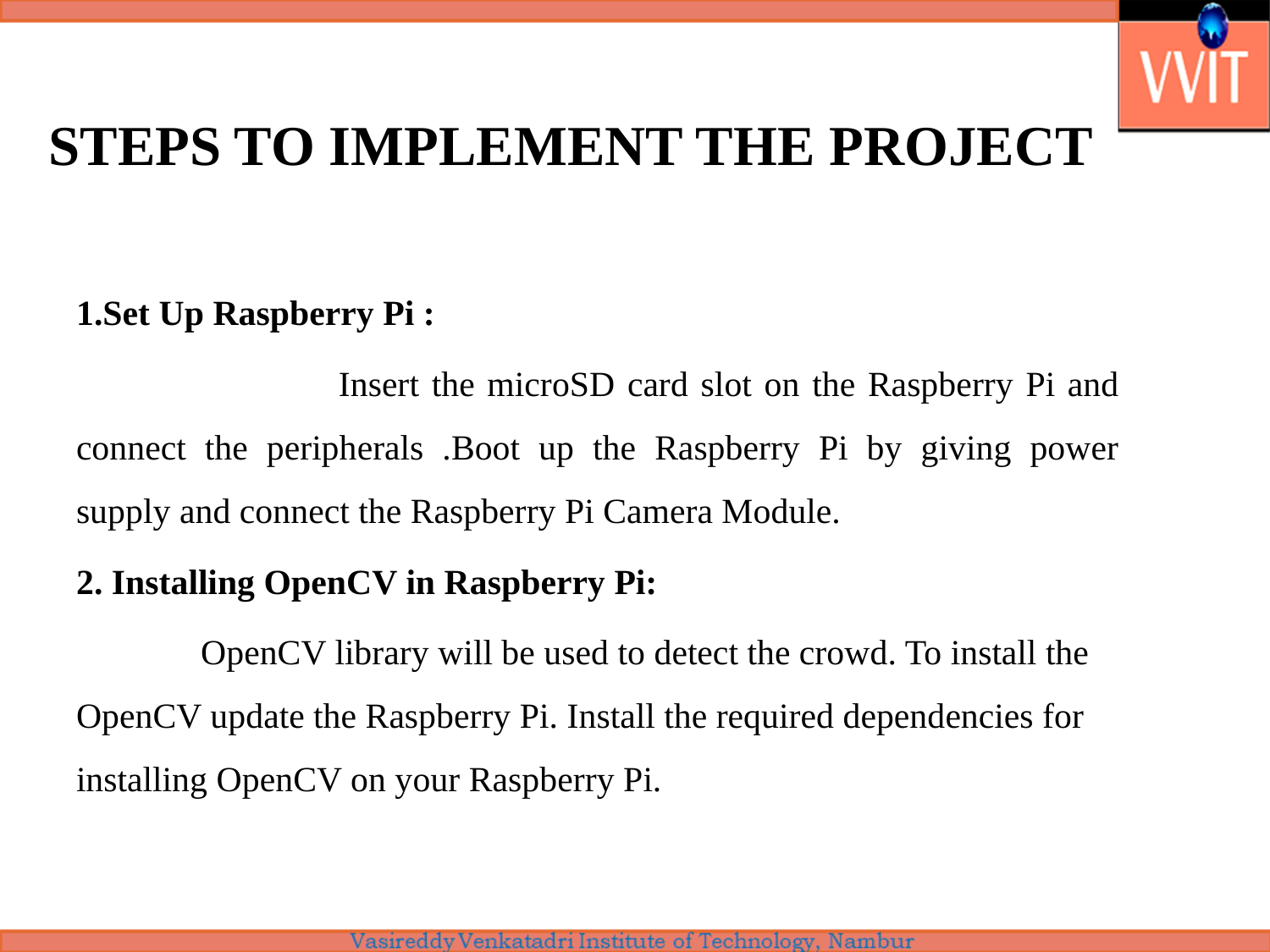

# STEPS TO IMPLEMENT THE PROJECT
1.Set Up Raspberry Pi :
                     Insert the microSD card slot on the Raspberry Pi and connect the peripherals .Boot up the Raspberry Pi by giving power supply and connect the Raspberry Pi Camera Module.
2. Installing OpenCV in Raspberry Pi:
              OpenCV library will be used to detect the crowd. To install the OpenCV update the Raspberry Pi. Install the required dependencies for installing OpenCV on your Raspberry Pi.